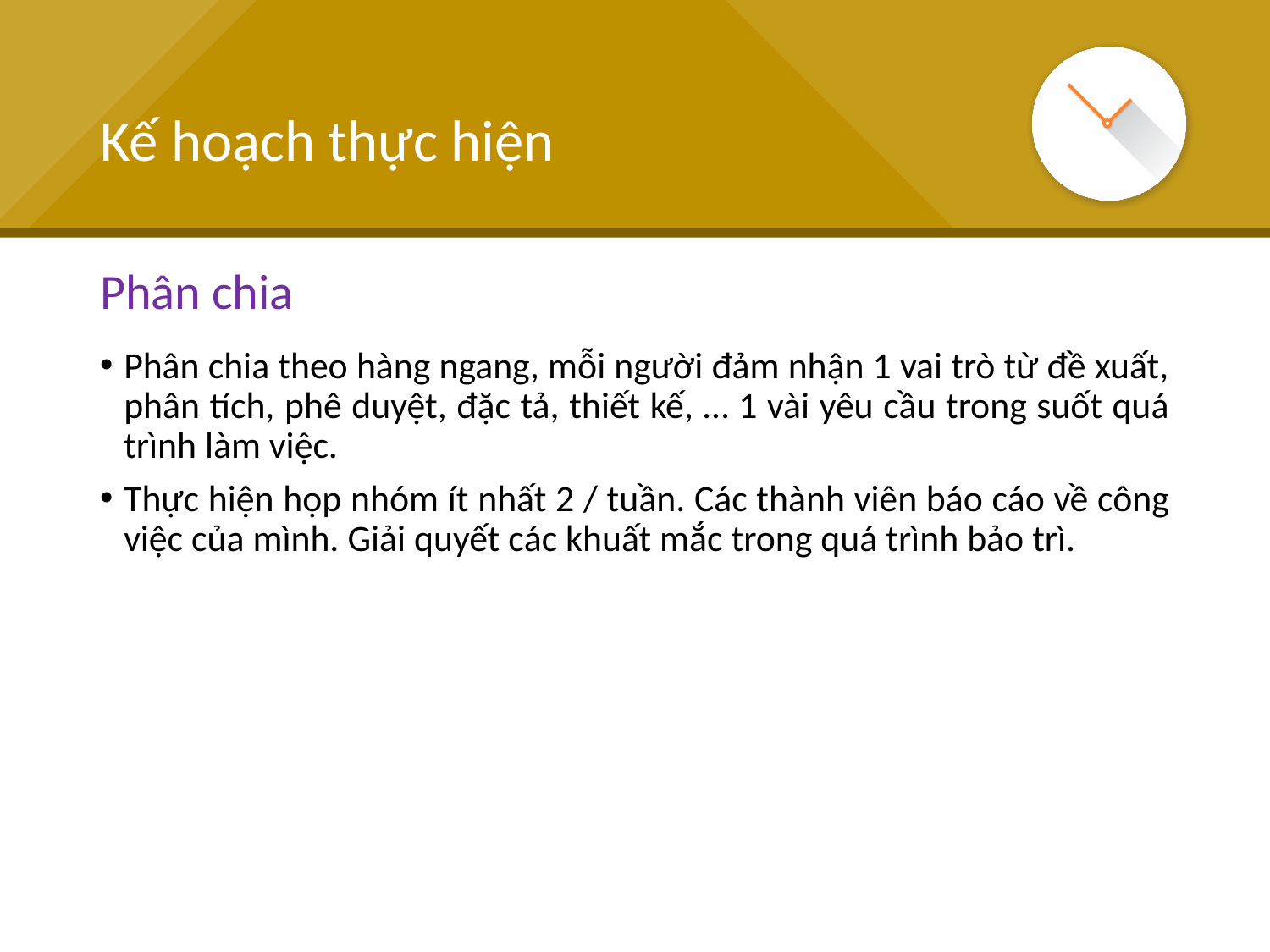

# Kế hoạch thực hiện
Phân chia
Phân chia theo hàng ngang, mỗi người đảm nhận 1 vai trò từ đề xuất, phân tích, phê duyệt, đặc tả, thiết kế, … 1 vài yêu cầu trong suốt quá trình làm việc.
Thực hiện họp nhóm ít nhất 2 / tuần. Các thành viên báo cáo về công việc của mình. Giải quyết các khuất mắc trong quá trình bảo trì.